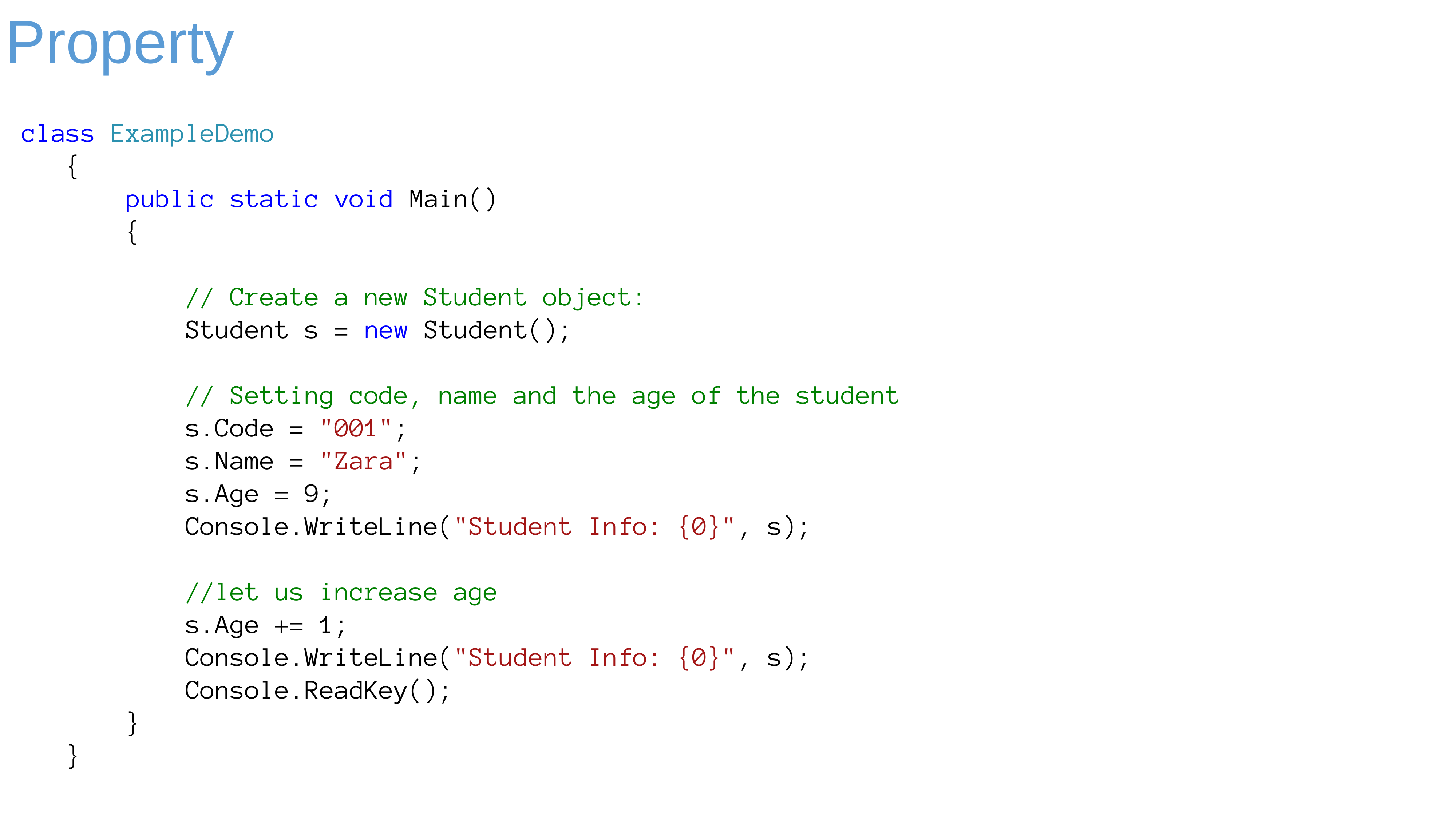

Property
 class ExampleDemo
    {
        public static void Main()
        {

            // Create a new Student object:
            Student s = new Student();

            // Setting code, name and the age of the student
            s.Code = "001";
            s.Name = "Zara";
            s.Age = 9;
            Console.WriteLine("Student Info: {0}", s);

            //let us increase age
            s.Age += 1;
            Console.WriteLine("Student Info: {0}", s);
            Console.ReadKey();
        }
    }